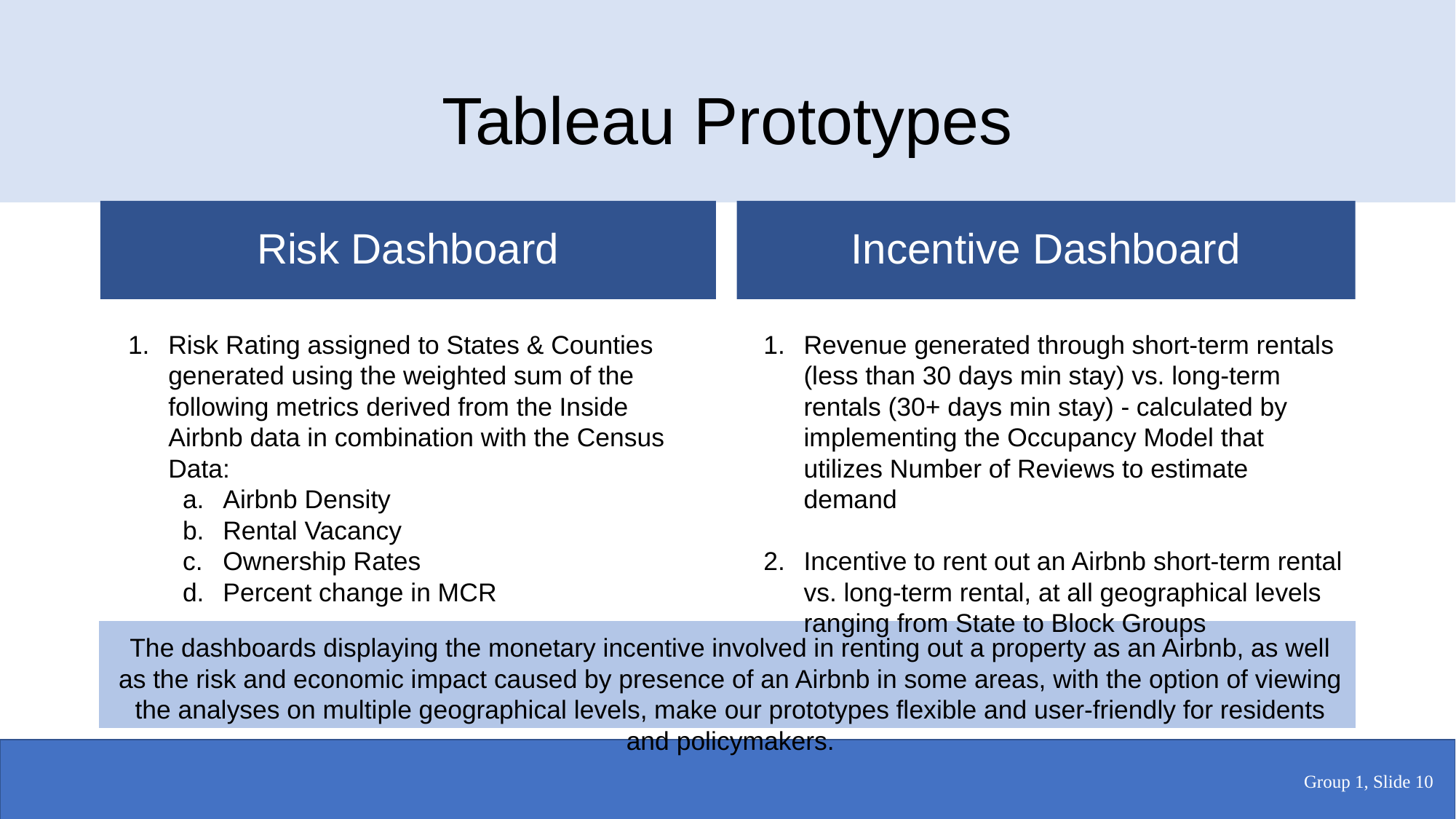

# Tableau Prototypes
Risk Dashboard
Incentive Dashboard
Risk Rating assigned to States & Counties generated using the weighted sum of the following metrics derived from the Inside Airbnb data in combination with the Census Data:
Airbnb Density
Rental Vacancy
Ownership Rates
Percent change in MCR

Revenue generated through short-term rentals (less than 30 days min stay) vs. long-term rentals (30+ days min stay) - calculated by implementing the Occupancy Model that utilizes Number of Reviews to estimate demand

Incentive to rent out an Airbnb short-term rental vs. long-term rental, at all geographical levels ranging from State to Block Groups

The dashboards displaying the monetary incentive involved in renting out a property as an Airbnb, as well as the risk and economic impact caused by presence of an Airbnb in some areas, with the option of viewing the analyses on multiple geographical levels, make our prototypes flexible and user-friendly for residents and policymakers.
Group 1, Slide 10